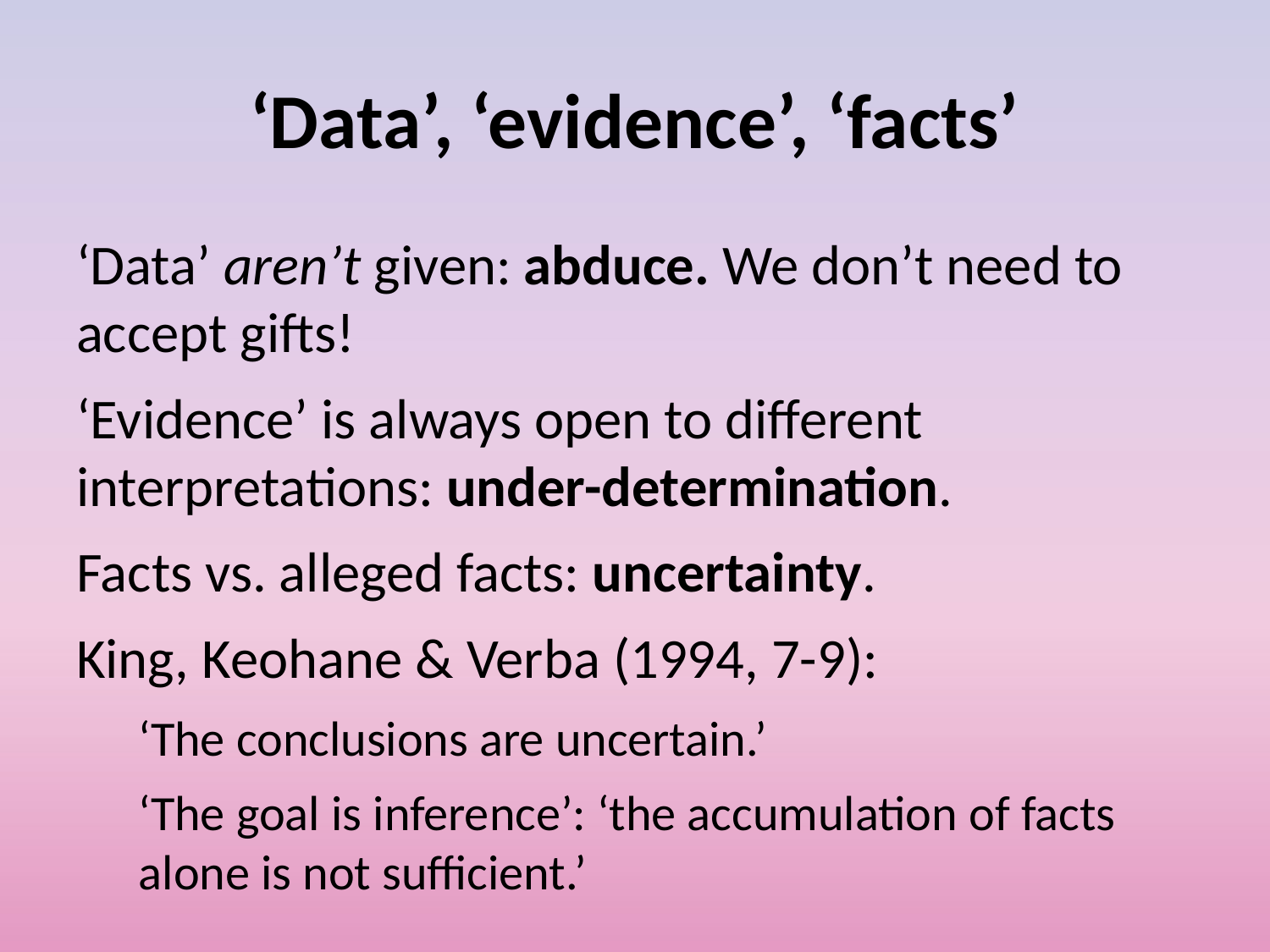

# ‘Data’, ‘evidence’, ‘facts’
‘Data’ aren’t given: abduce. We don’t need to accept gifts!
‘Evidence’ is always open to different interpretations: under-determination.
Facts vs. alleged facts: uncertainty.
King, Keohane & Verba (1994, 7-9):
‘The conclusions are uncertain.’
‘The goal is inference’: ‘the accumulation of facts alone is not sufficient.’